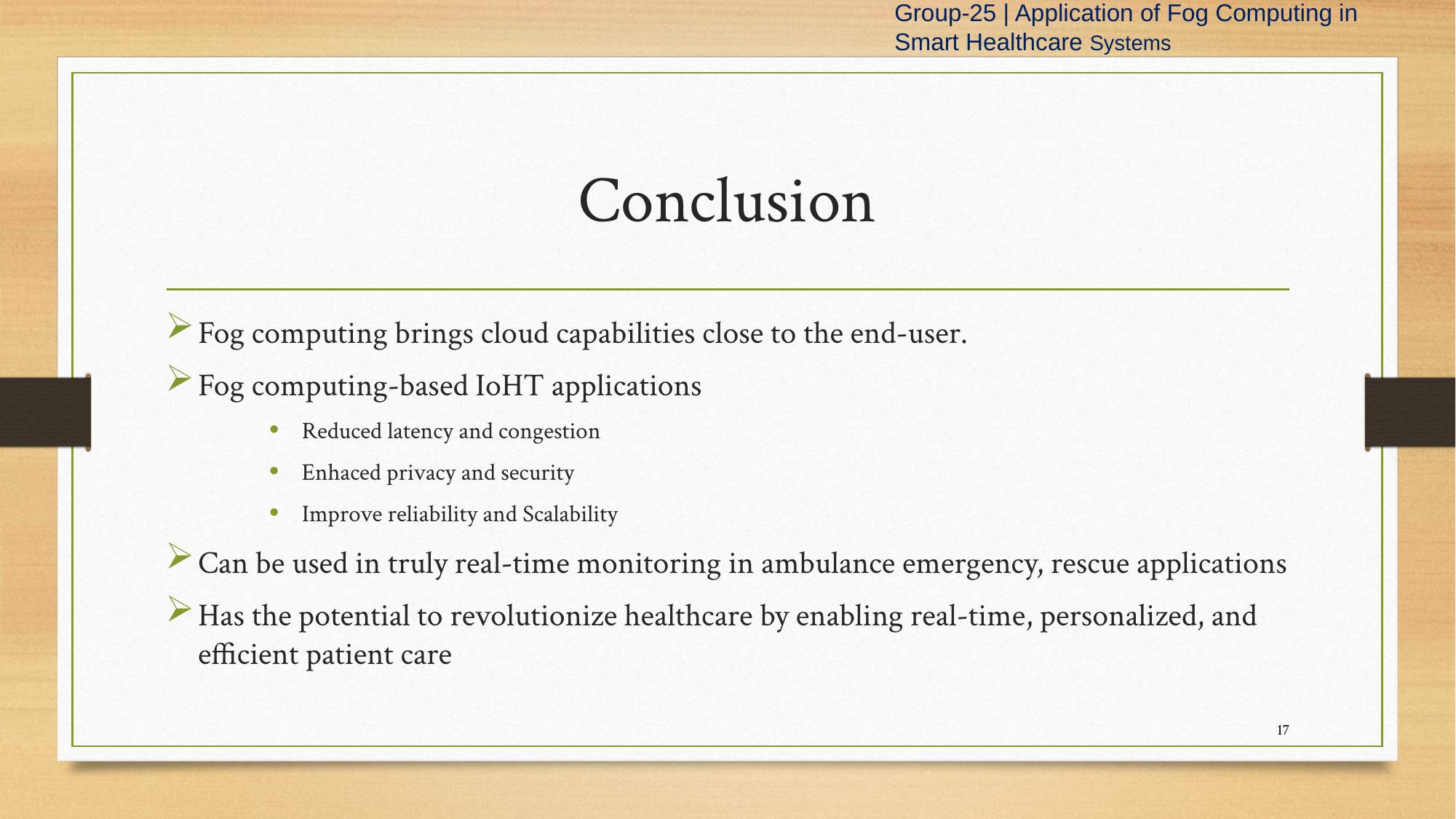

Group-25 | Application of Fog Computing in Smart Healthcare Systems
# Conclusion
Fog computing brings cloud capabilities close to the end-user.
Fog computing-based IoHT applications
Reduced latency and congestion
Enhaced privacy and security
Improve reliability and Scalability
Can be used in truly real-time monitoring in ambulance emergency, rescue applications
Has the potential to revolutionize healthcare by enabling real-time, personalized, and efficient patient care

17